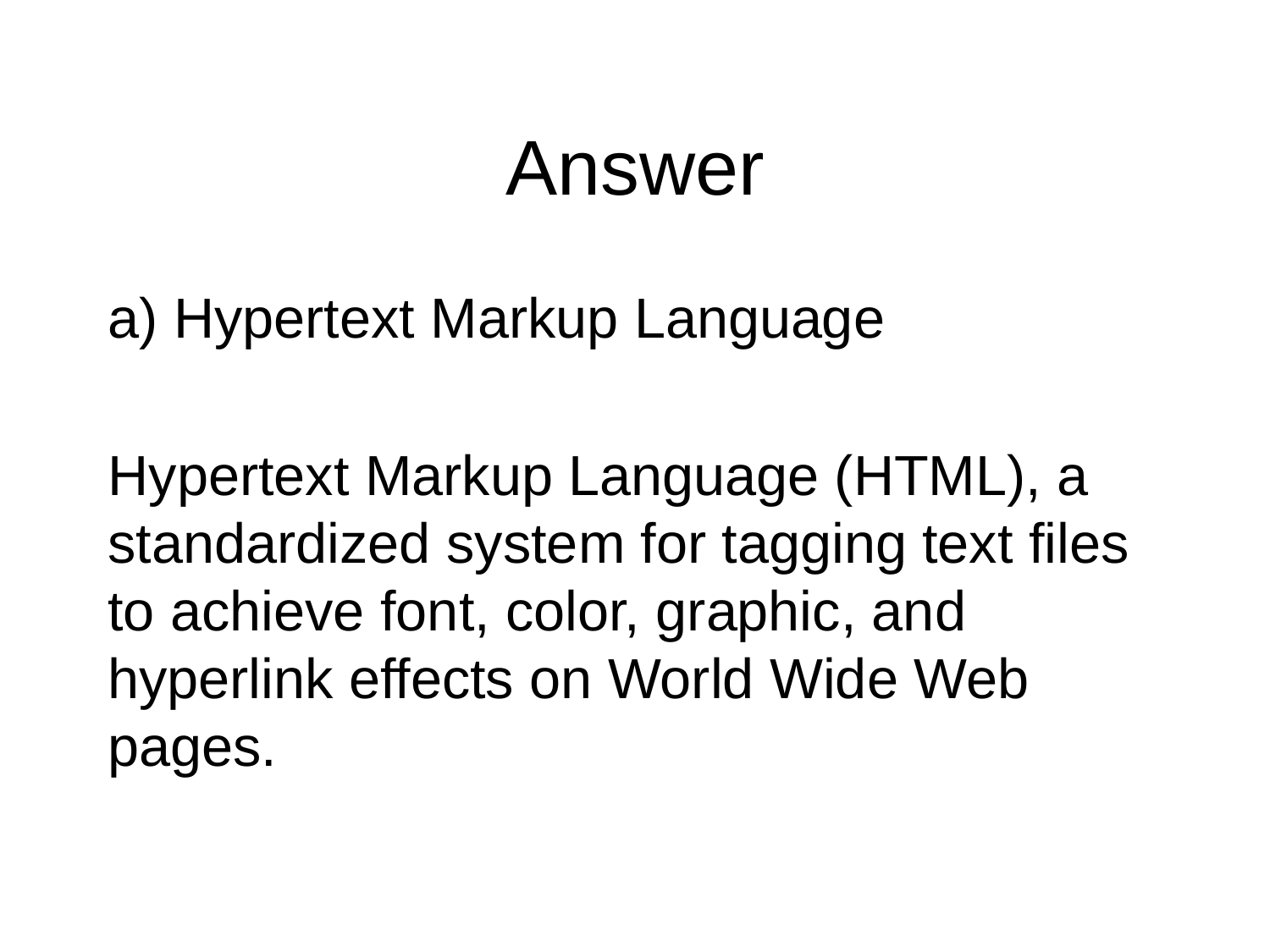

# Answer
a) Hypertext Markup Language

Hypertext Markup Language (HTML), a standardized system for tagging text files to achieve font, color, graphic, and hyperlink effects on World Wide Web pages.